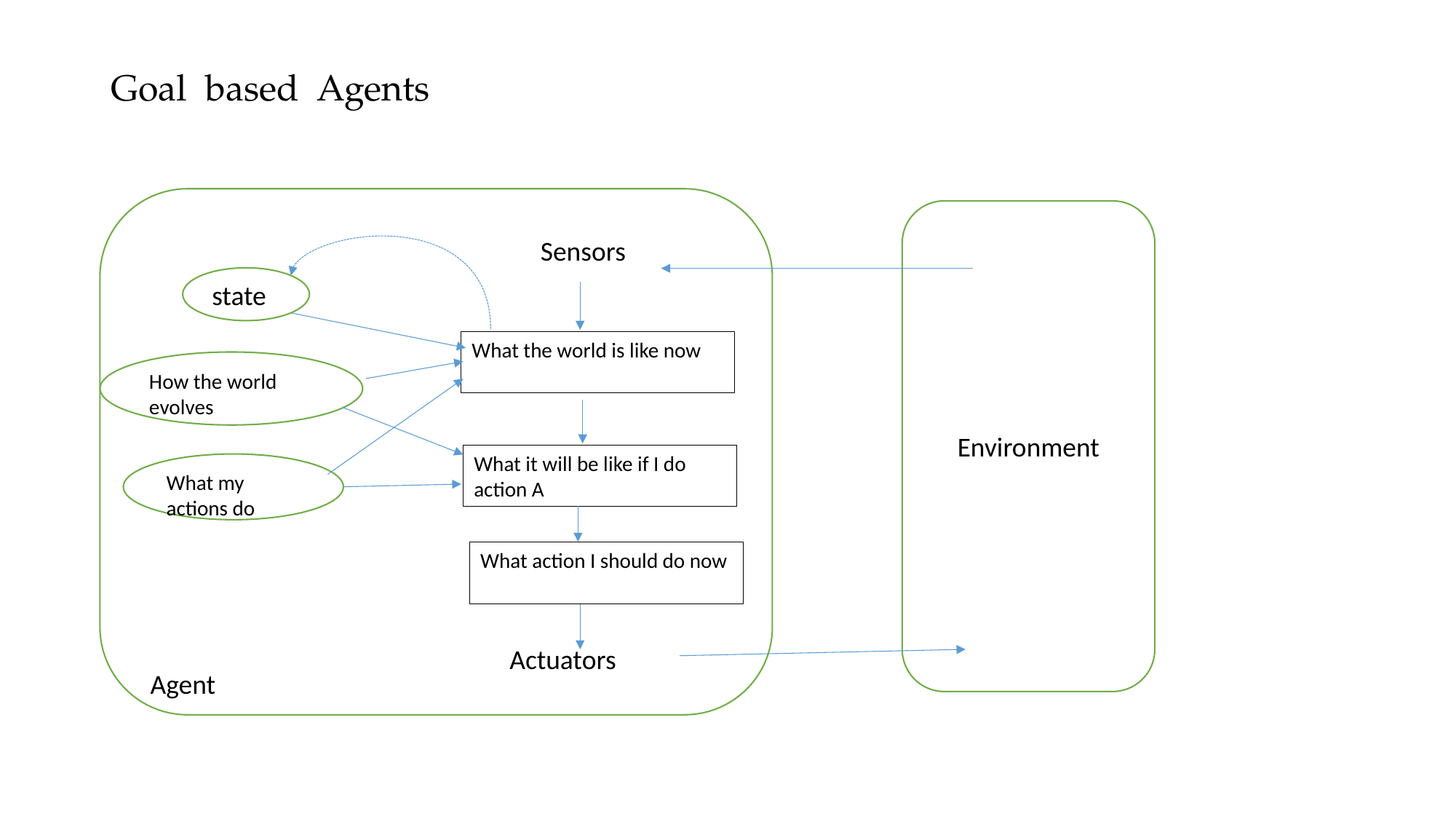

# Goal  based  Agents

Environment
Sensors
state
What the world is like now

How the world evolves
What it will be like if I do action A
What my actions do
What action I should do now

Actuators
Agent